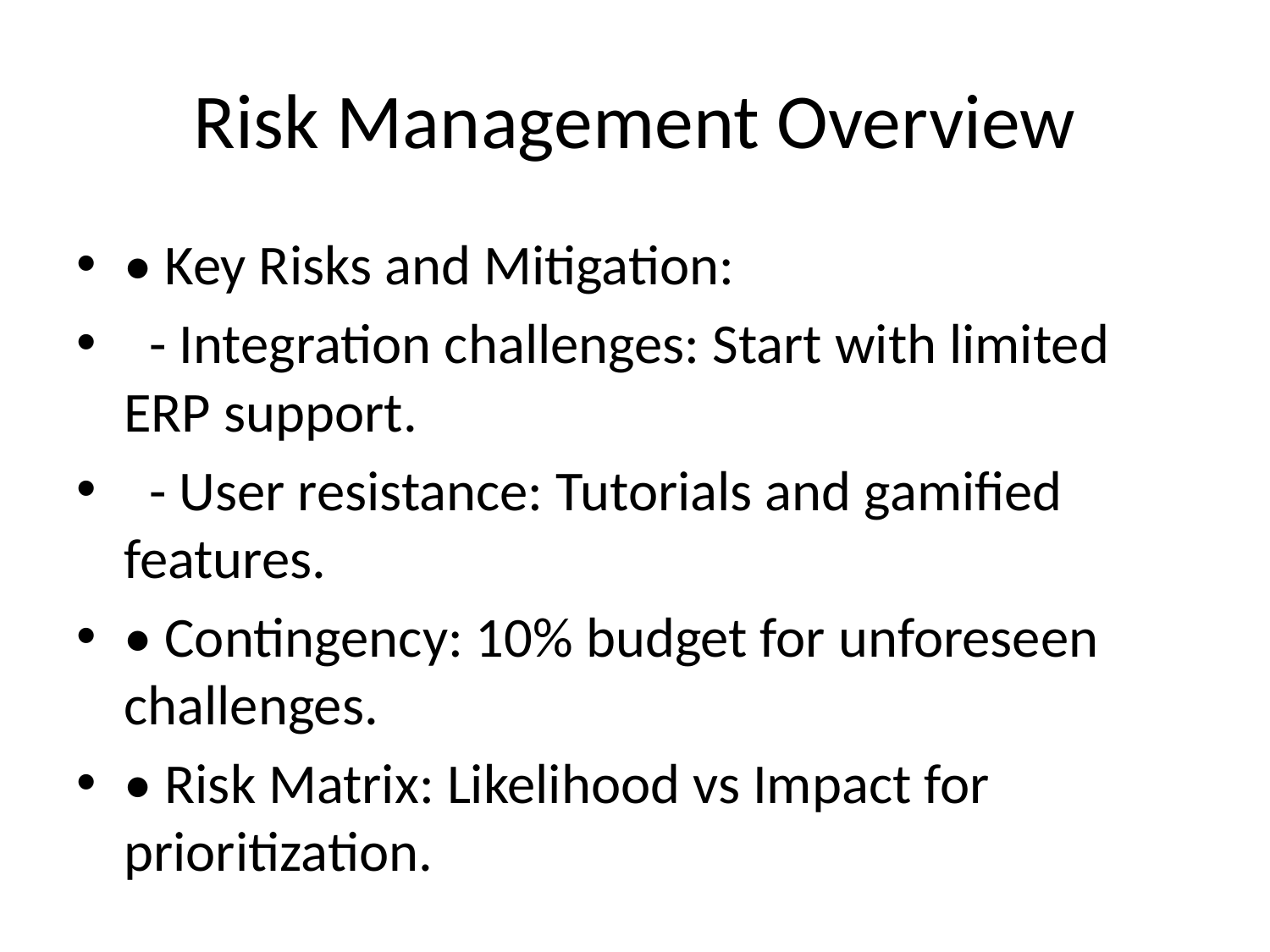

# Risk Management Overview
• Key Risks and Mitigation:
  - Integration challenges: Start with limited ERP support.
  - User resistance: Tutorials and gamified features.
• Contingency: 10% budget for unforeseen challenges.
• Risk Matrix: Likelihood vs Impact for prioritization.